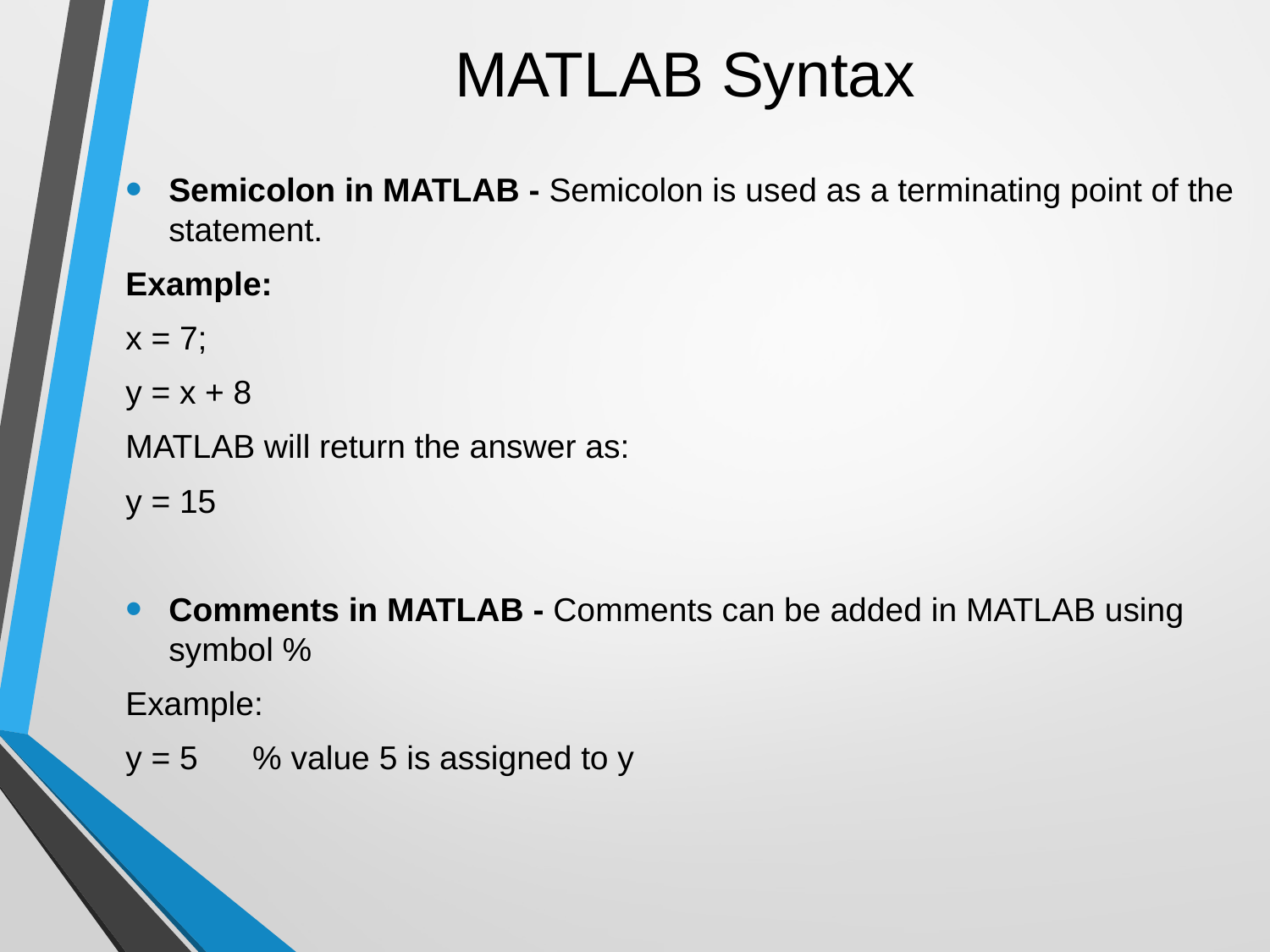

# MATLAB Syntax
Semicolon in MATLAB - Semicolon is used as a terminating point of the statement.
Example:
x = 7;
y = x + 8
MATLAB will return the answer as:
y = 15

Comments in MATLAB - Comments can be added in MATLAB using symbol %
Example:
y = 5      % value 5 is assigned to y